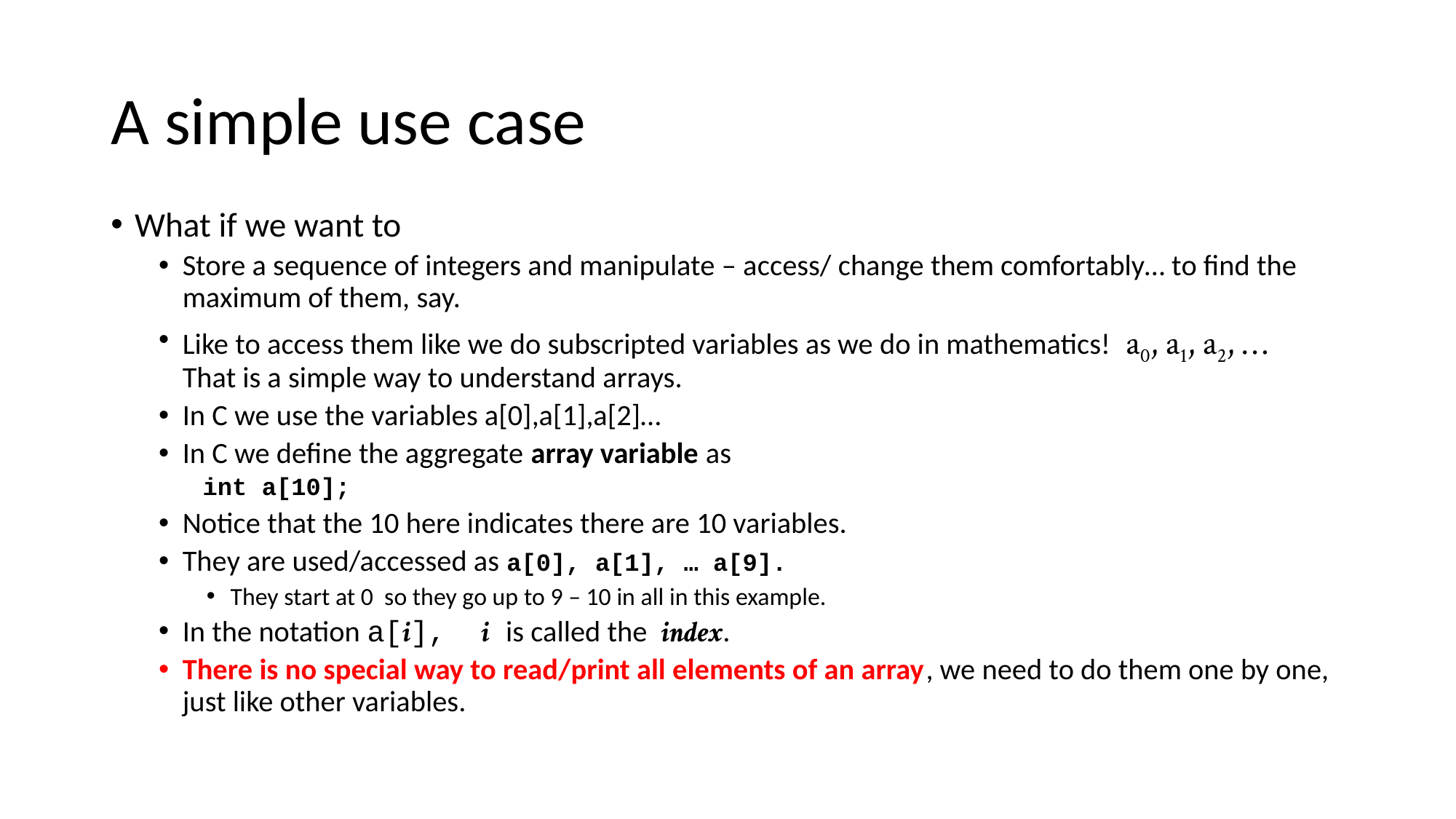

# A simple use case
What if we want to
Store a sequence of integers and manipulate – access/ change them comfortably… to find the maximum of them, say.
Like to access them like we do subscripted variables as we do in mathematics!  a0, a1, a2, …	That is a simple way to understand arrays.
In C we use the variables a[0],a[1],a[2]…
In C we define the aggregate array variable as
   int a[10];
Notice that the 10 here indicates there are 10 variables.
They are used/accessed as a[0], a[1], … a[9].
They start at 0  so they go up to 9 – 10 in all in this example.
In the notation a[i],  i   is called the  index.
There is no special way to read/print all elements of an array, we need to do them one by one, just like other variables.